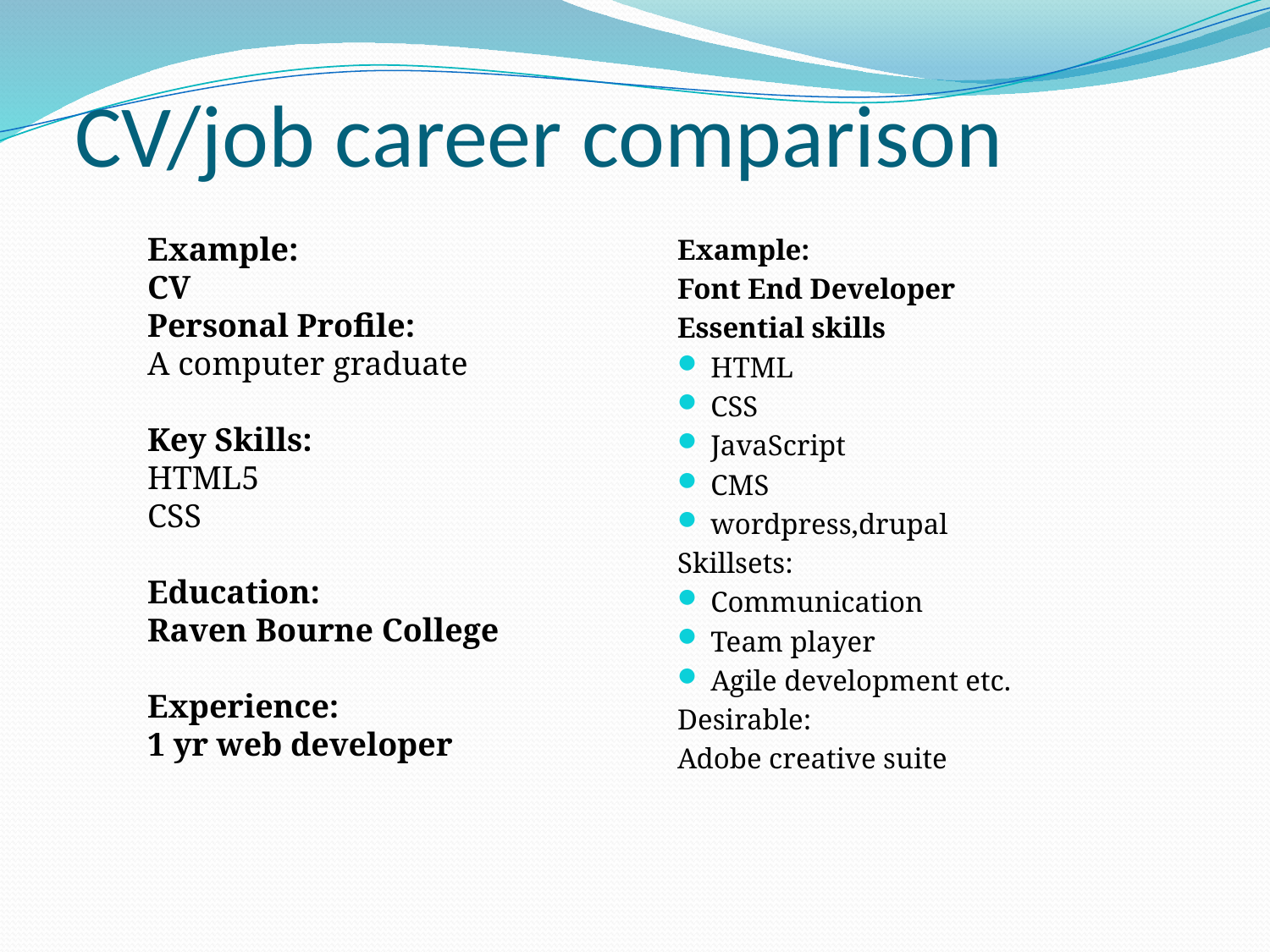

# CV/job career comparison
Example:
CV
Personal Profile:
A computer graduate

Key Skills:
HTML5
CSS

Education:
Raven Bourne College

Experience:
1 yr web developer

Example:
Font End Developer
Essential skills
HTML
CSS
JavaScript
CMS
wordpress,drupal
Skillsets:
Communication
Team player
Agile development etc.
Desirable:
Adobe creative suite